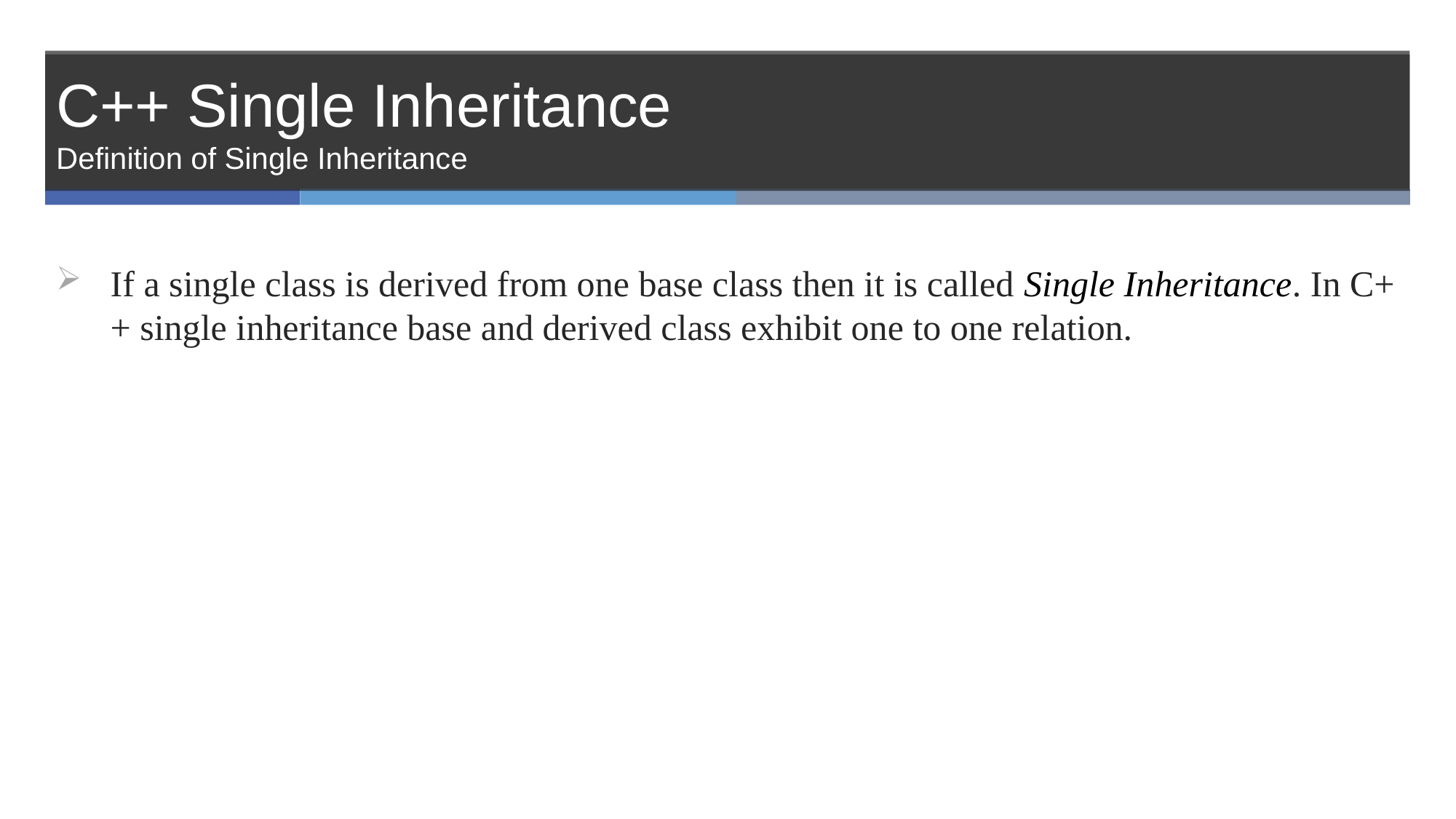

# C++ Single Inheritance Definition of Single Inheritance
If a single class is derived from one base class then it is called Single Inheritance. In C++ single inheritance base and derived class exhibit one to one relation.